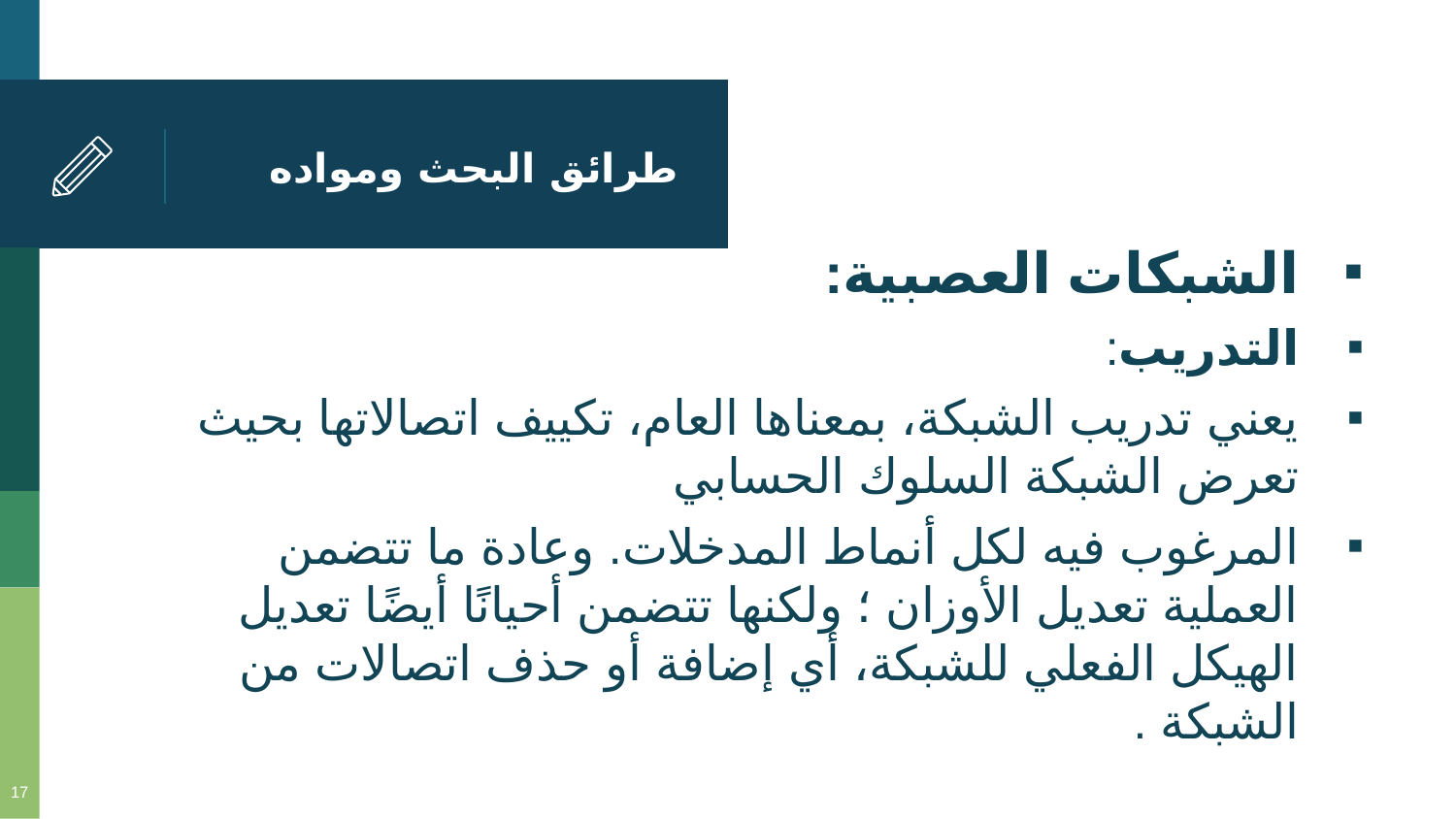

# طرائق البحث ومواده

الشبكات العصبية:
التدريب:
يعني تدريب الشبكة، بمعناها العام، تكييف اتصالاتها بحيث تعرض الشبكة السلوك الحسابي
المرغوب فيه لكل أنماط المدخلات. وعادة ما تتضمن العملية تعديل الأوزان ؛ ولكنها تتضمن أحيانًا أيضًا تعديل الهيكل الفعلي للشبكة، أي إضافة أو حذف اتصالات من الشبكة .

17